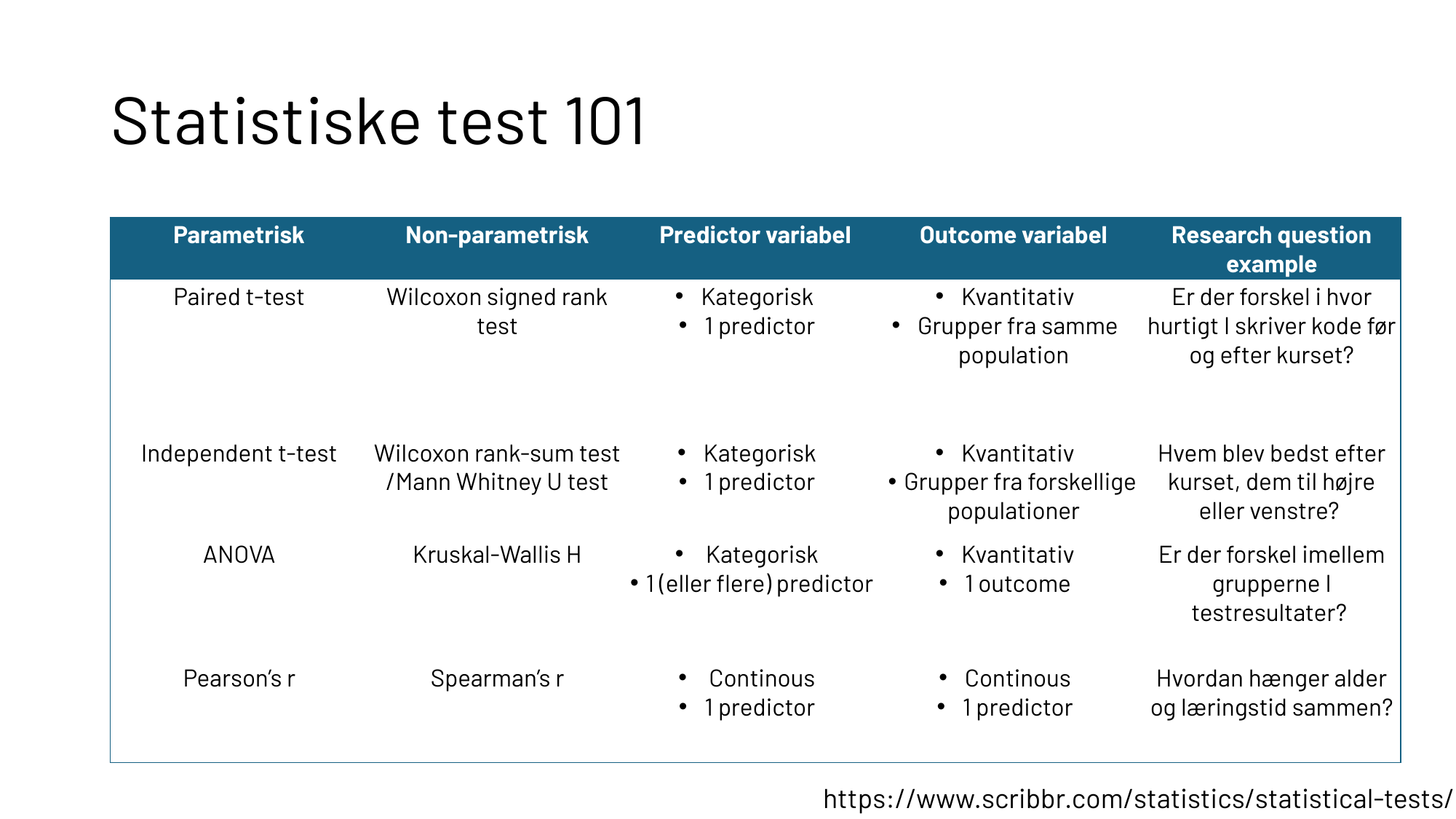

# Statistiske test 101
| Parametrisk | Non-parametrisk | Predictor variabel | Outcome variabel | Research question example |
| --- | --- | --- | --- | --- |
| Paired t-test | Wilcoxon signed rank test | Kategorisk 1 predictor | Kvantitativ Grupper fra samme population | Er der forskel i hvor hurtigt I skriver kode før og efter kurset? |
| Independent t-test | Wilcoxon rank-sum test /Mann Whitney U test | Kategorisk 1 predictor | Kvantitativ Grupper fra forskellige populationer | Hvem blev bedst efter kurset, dem til højre eller venstre? |
| ANOVA | Kruskal-Wallis H | Kategorisk 1 (eller flere) predictor | Kvantitativ 1 outcome | Er der forskel imellem grupperne I testresultater? |
| Pearson’s r | Spearman’s r | Continous 1 predictor | Continous 1 predictor | Hvordan hænger alder og læringstid sammen? |
https://www.scribbr.com/statistics/statistical-tests/